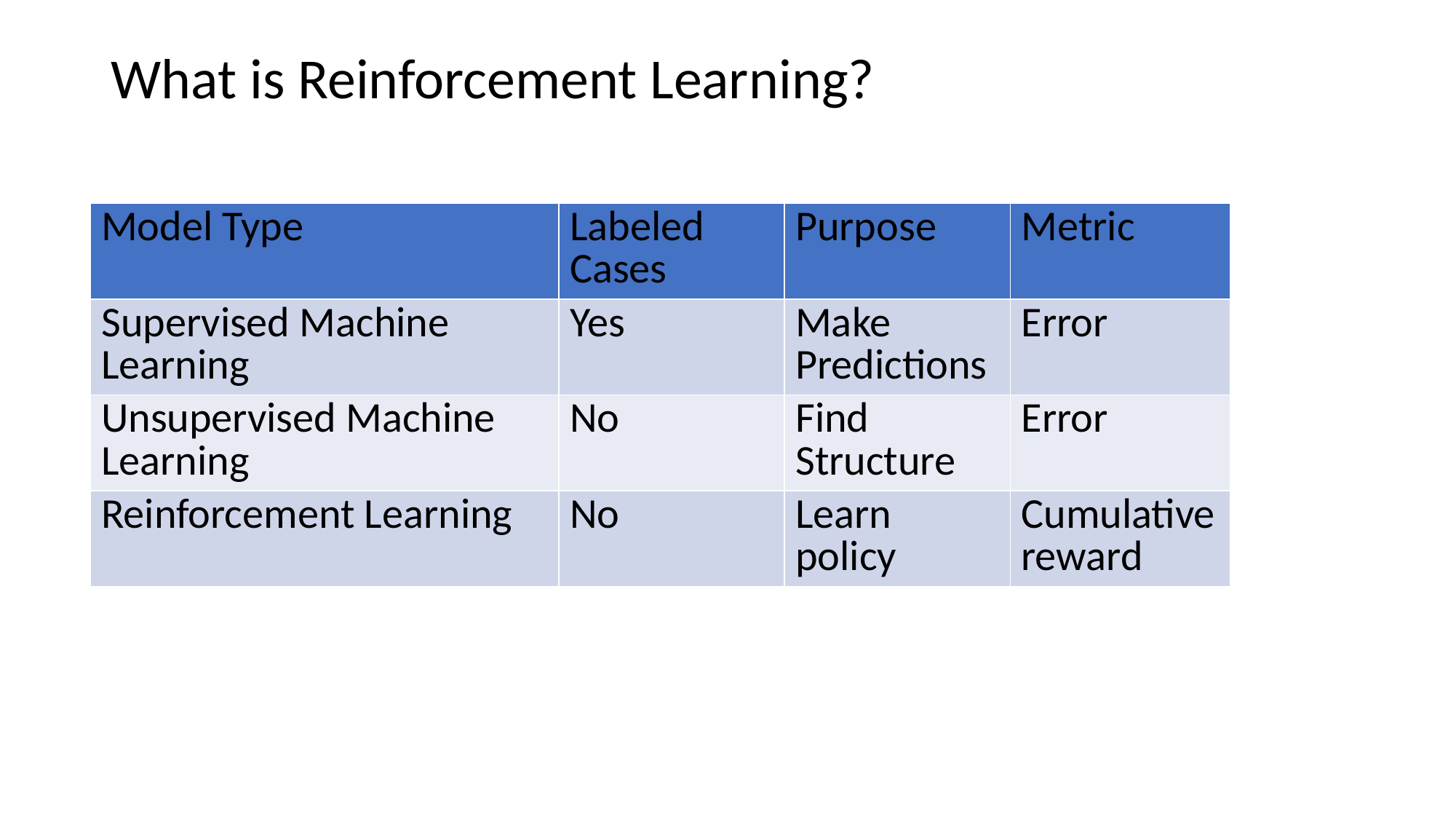

# What is Reinforcement Learning?
| Model Type | Labeled Cases | Purpose | Metric |
| --- | --- | --- | --- |
| Supervised Machine Learning | Yes | Make Predictions | Error |
| Unsupervised Machine Learning | No | Find Structure | Error |
| Reinforcement Learning | No | Learn policy | Cumulative reward |
| Model Type | Labeled Cases | Purpose | Metric |
| --- | --- | --- | --- |
| Supervised Machine Learning | Yes | Make Predictions | Error |
| Unsupervised Machine Learning | No | Find Structure | Error |
| Model Type | Labeled Cases | Purpose | Metric |
| --- | --- | --- | --- |
| Supervised Machine Learning | Yes | Make Predictions | Error |
| Model Type | Labeled Cases | Purpose | Metric |
| --- | --- | --- | --- |